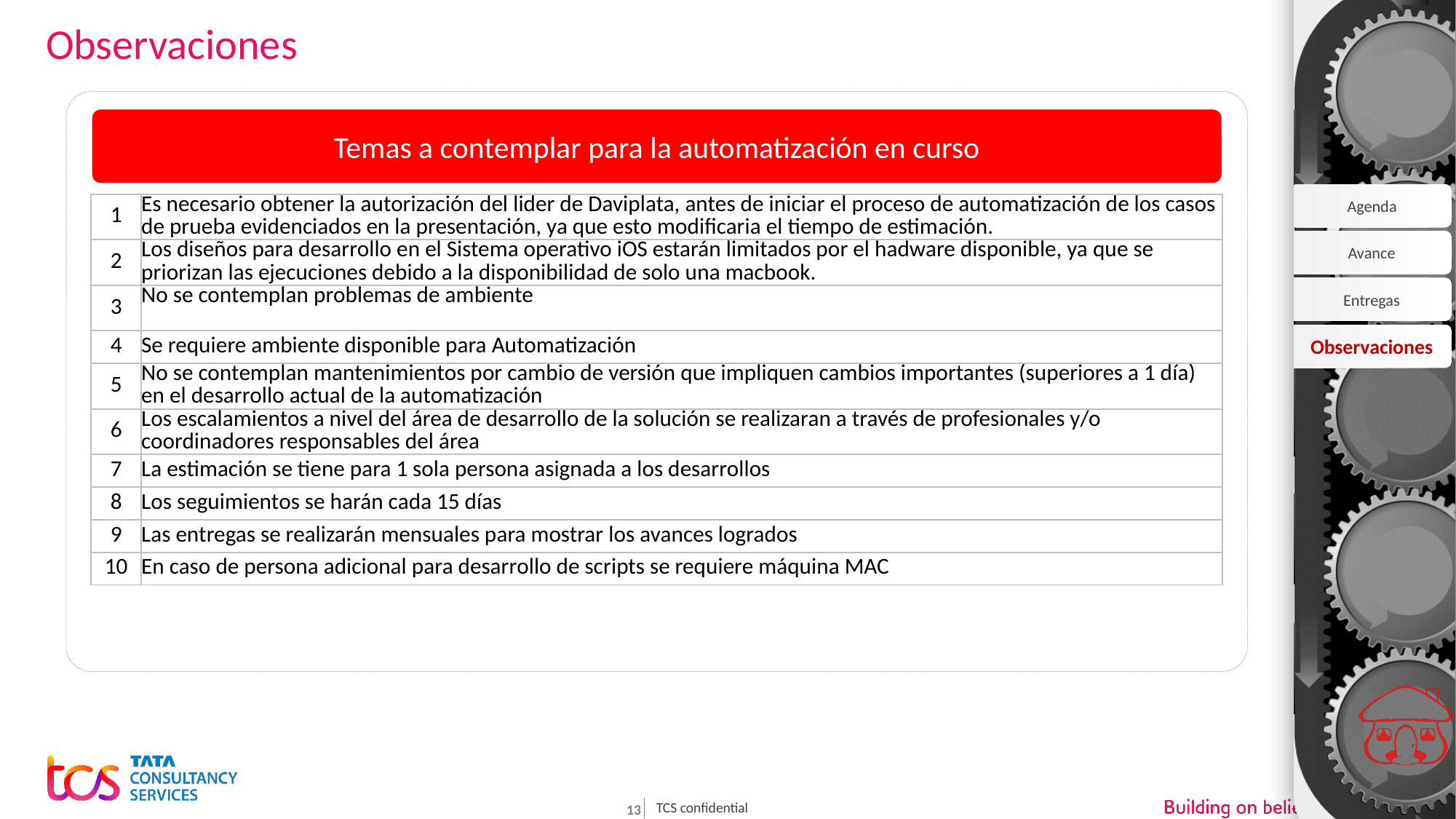

# Observaciones

Temas a contemplar para la automatización en curso
Agenda
Avance
| 1 | Es necesario obtener la autorización del lider de Daviplata, antes de iniciar el proceso de automatización de los casos de prueba evidenciados en la presentación, ya que esto modificaria el tiempo de estimación. |
| --- | --- |
| 2 | Los diseños para desarrollo en el Sistema operativo iOS estarán limitados por el hadware disponible, ya que se priorizan las ejecuciones debido a la disponibilidad de solo una macbook. |
| 3 | No se contemplan problemas de ambiente |
| 4 | Se requiere ambiente disponible para Automatización |
| 5 | No se contemplan mantenimientos por cambio de versión que impliquen cambios importantes (superiores a 1 día) en el desarrollo actual de la automatización |
| 6 | Los escalamientos a nivel del área de desarrollo de la solución se realizaran a través de profesionales y/o coordinadores responsables del área |
| 7 | La estimación se tiene para 1 sola persona asignada a los desarrollos |
| 8 | Los seguimientos se harán cada 15 días |
| 9 | Las entregas se realizarán mensuales para mostrar los avances logrados |
| 10 | En caso de persona adicional para desarrollo de scripts se requiere máquina MAC |
Entregas
Observaciones
TCS confidential